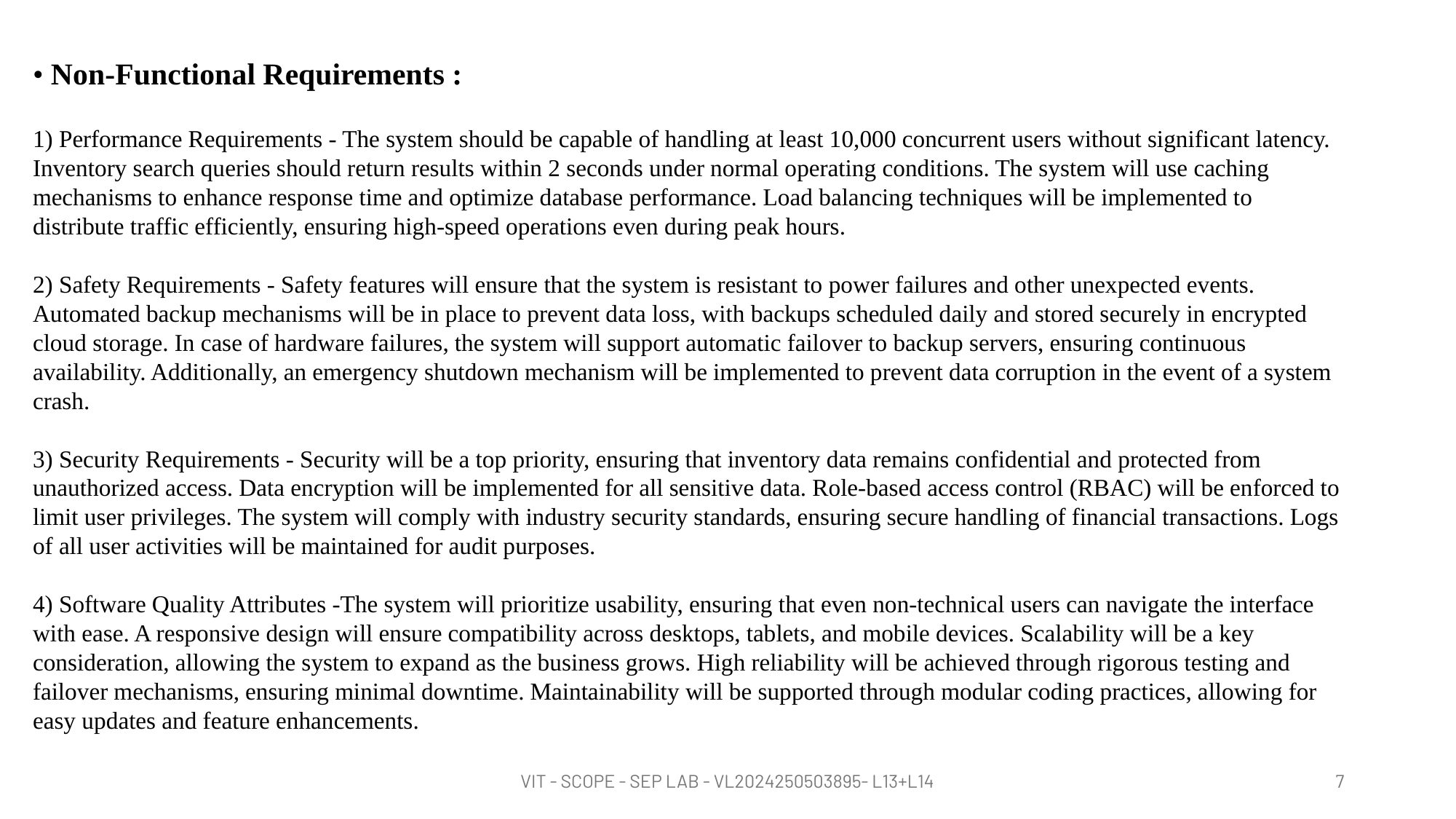

• Non-Functional Requirements :

1) Performance Requirements - The system should be capable of handling at least 10,000 concurrent users without significant latency. Inventory search queries should return results within 2 seconds under normal operating conditions. The system will use caching mechanisms to enhance response time and optimize database performance. Load balancing techniques will be implemented to distribute traffic efficiently, ensuring high-speed operations even during peak hours.

2) Safety Requirements - Safety features will ensure that the system is resistant to power failures and other unexpected events. Automated backup mechanisms will be in place to prevent data loss, with backups scheduled daily and stored securely in encrypted cloud storage. In case of hardware failures, the system will support automatic failover to backup servers, ensuring continuous availability. Additionally, an emergency shutdown mechanism will be implemented to prevent data corruption in the event of a system crash.

3) Security Requirements - Security will be a top priority, ensuring that inventory data remains confidential and protected from unauthorized access. Data encryption will be implemented for all sensitive data. Role-based access control (RBAC) will be enforced to limit user privileges. The system will comply with industry security standards, ensuring secure handling of financial transactions. Logs of all user activities will be maintained for audit purposes.

4) Software Quality Attributes -The system will prioritize usability, ensuring that even non-technical users can navigate the interface with ease. A responsive design will ensure compatibility across desktops, tablets, and mobile devices. Scalability will be a key consideration, allowing the system to expand as the business grows. High reliability will be achieved through rigorous testing and failover mechanisms, ensuring minimal downtime. Maintainability will be supported through modular coding practices, allowing for easy updates and feature enhancements.

VIT - SCOPE - SEP LAB - VL2024250503895- L13+L14
7